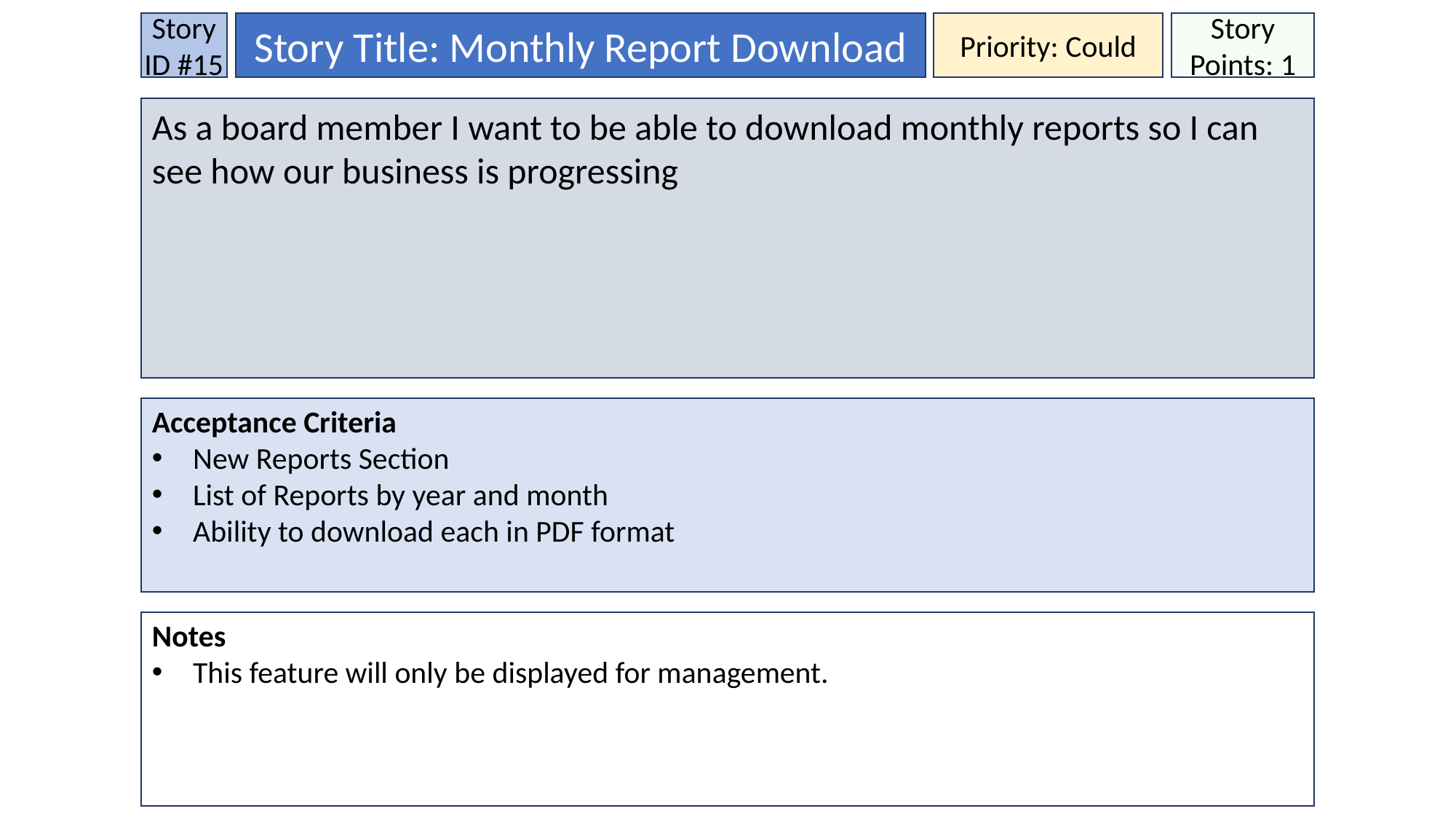

Story ID #15
Story Title: Monthly Report Download
Priority: Could
Story Points: 1
As a board member I want to be able to download monthly reports so I can see how our business is progressing
Acceptance Criteria
New Reports Section
List of Reports by year and month
Ability to download each in PDF format

Notes
This feature will only be displayed for management.